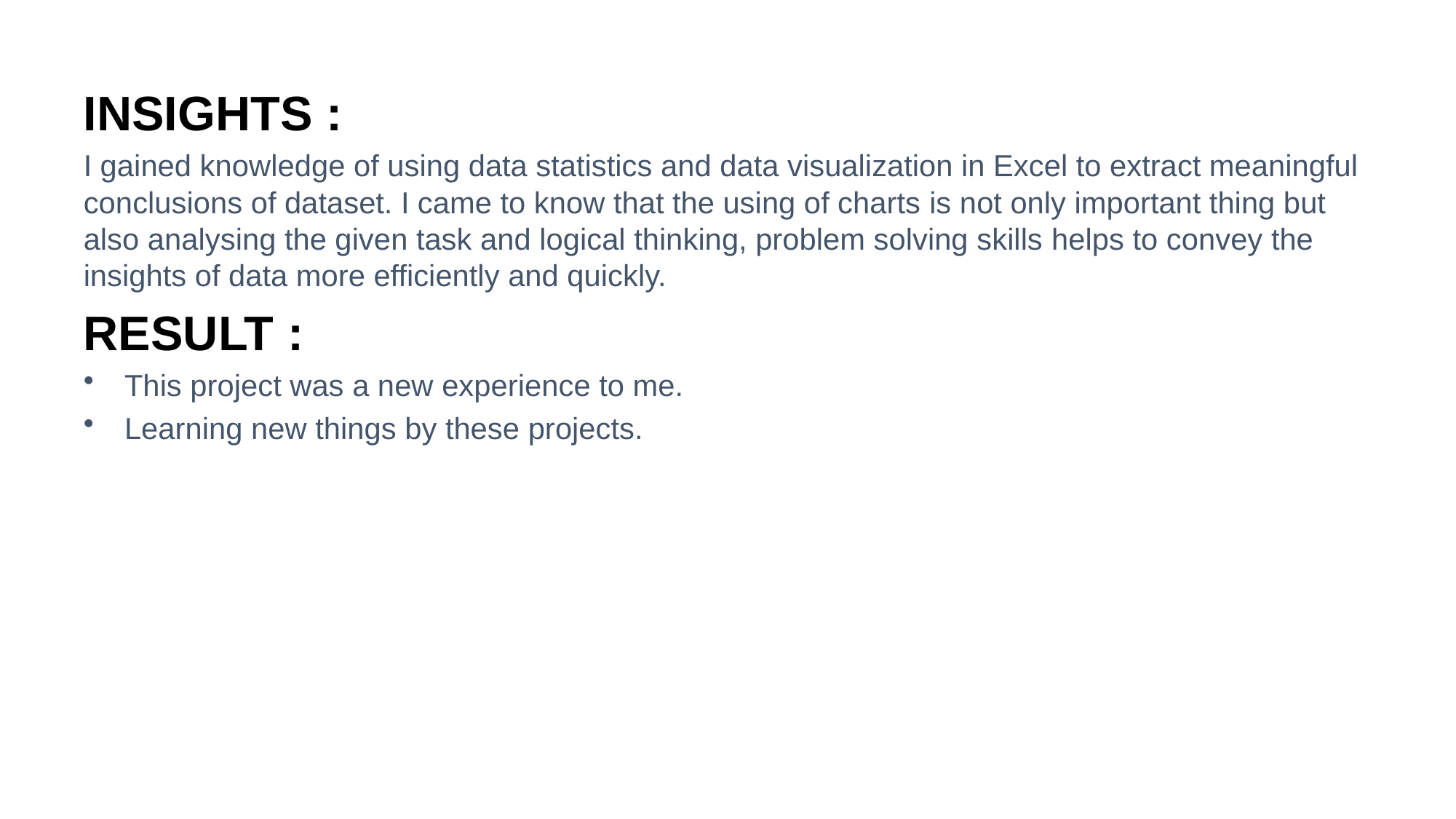

INSIGHTS :
I gained knowledge of using data statistics and data visualization in Excel to extract meaningful conclusions of dataset. I came to know that the using of charts is not only important thing but also analysing the given task and logical thinking, problem solving skills helps to convey the insights of data more efficiently and quickly.
RESULT :
This project was a new experience to me.
Learning new things by these projects.